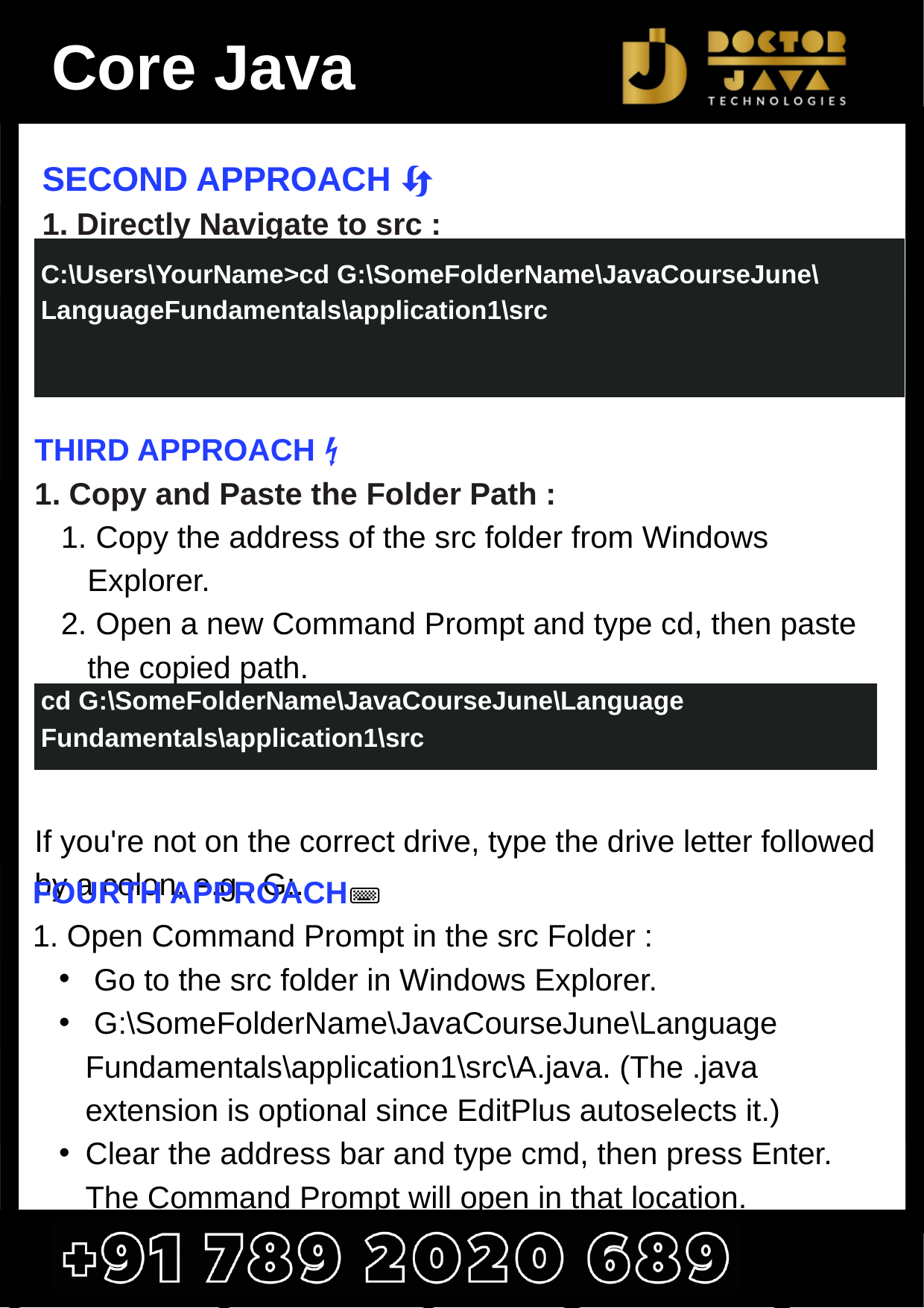

Core Java

SECOND APPROACH 🔄
1. Directly Navigate to src :

C:\Users\YourName>cd G:\SomeFolderName\JavaCourseJune\LanguageFundamentals\application1\src

THIRD APPROACH ⚡
1. Copy and Paste the Folder Path :
 Copy the address of the src folder from Windows Explorer.
 Open a new Command Prompt and type cd, then paste the copied path.
   Example:

If you're not on the correct drive, type the drive letter followed by a colon, e.g., G:.

cd G:\SomeFolderName\JavaCourseJune\Language
Fundamentals\application1\src
FOURTH APPROACH⌨️
1. Open Command Prompt in the src Folder :
 Go to the src folder in Windows Explorer.
 G:\SomeFolderName\JavaCourseJune\Language Fundamentals\application1\src\A.java. (The .java extension is optional since EditPlus autoselects it.)
Clear the address bar and type cmd, then press Enter. The Command Prompt will open in that location.